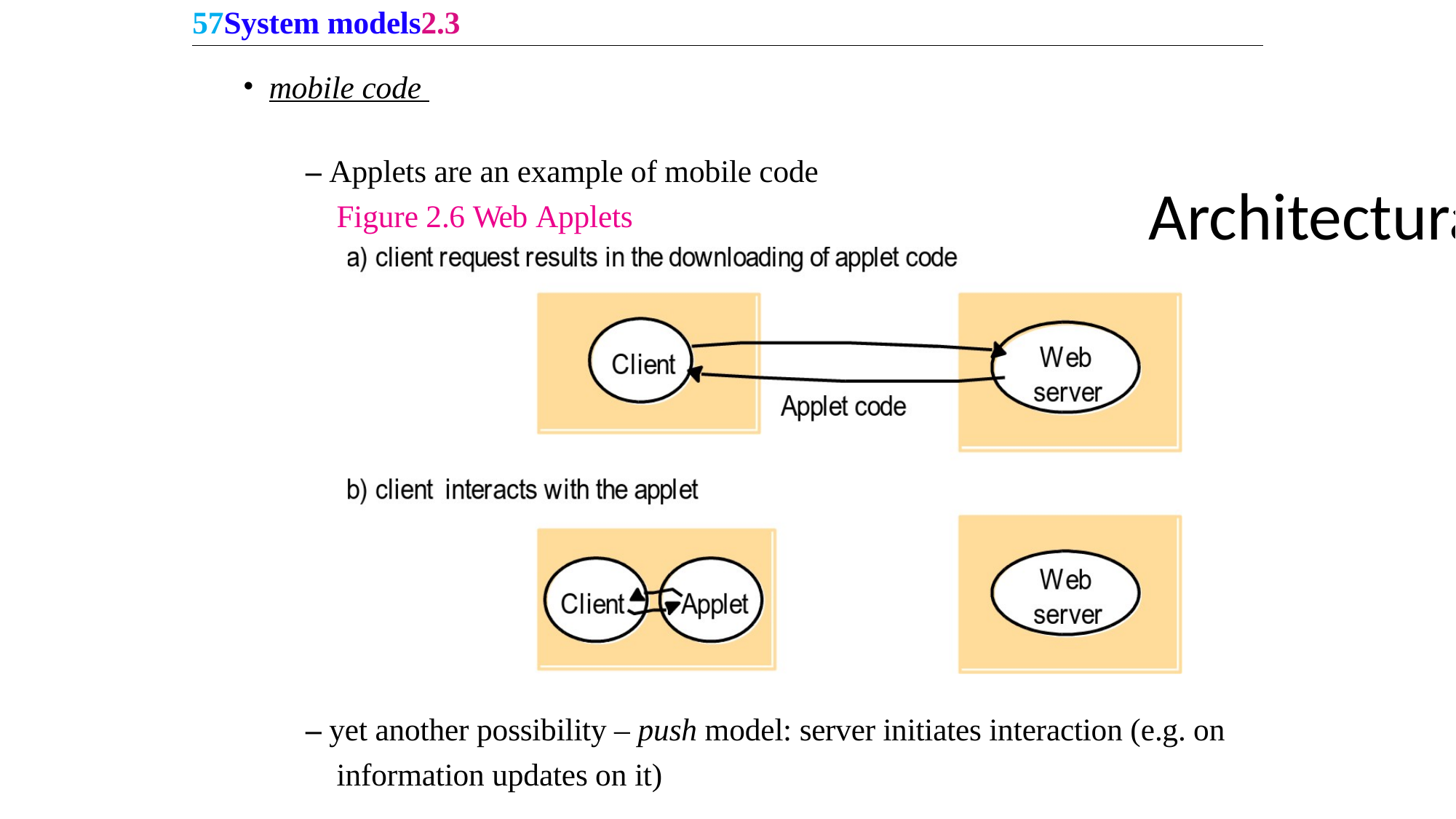

57System models2.3

mobile code

– Applets are an example of mobile code  Figure 2.6 Web Applets
Architectural Models

– yet another possibility – push model: server initiates interaction (e.g. on  information updates on it)